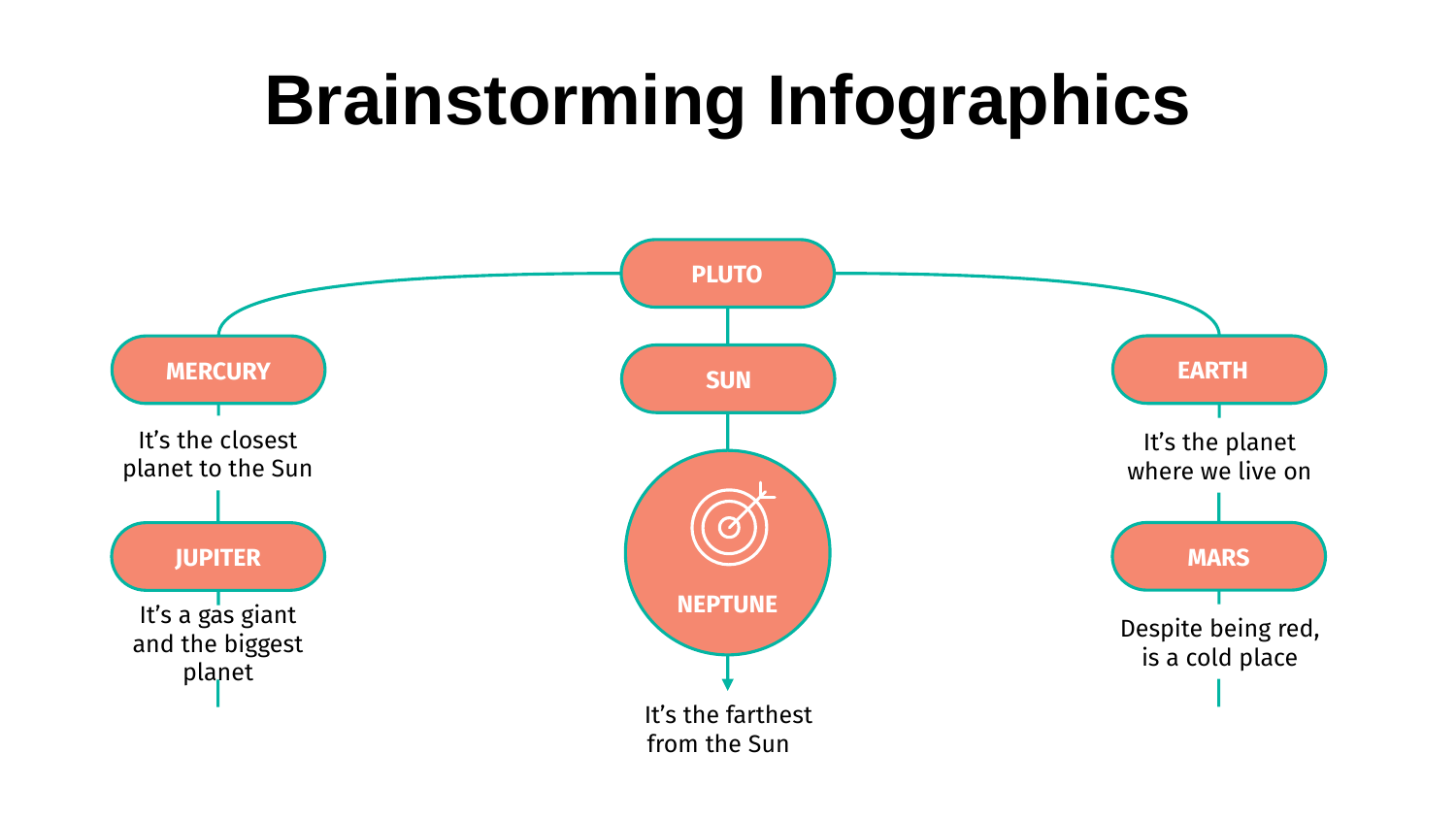

# Brainstorming Infographics

PLUTO

EARTH
MERCURY
SUN
It’s the closest planet to the Sun
It’s the planet where we live on

MARS
JUPITER
NEPTUNE
Despite being red, is a cold place
It’s a gas giant and the biggest planet
It’s the farthest from the Sun